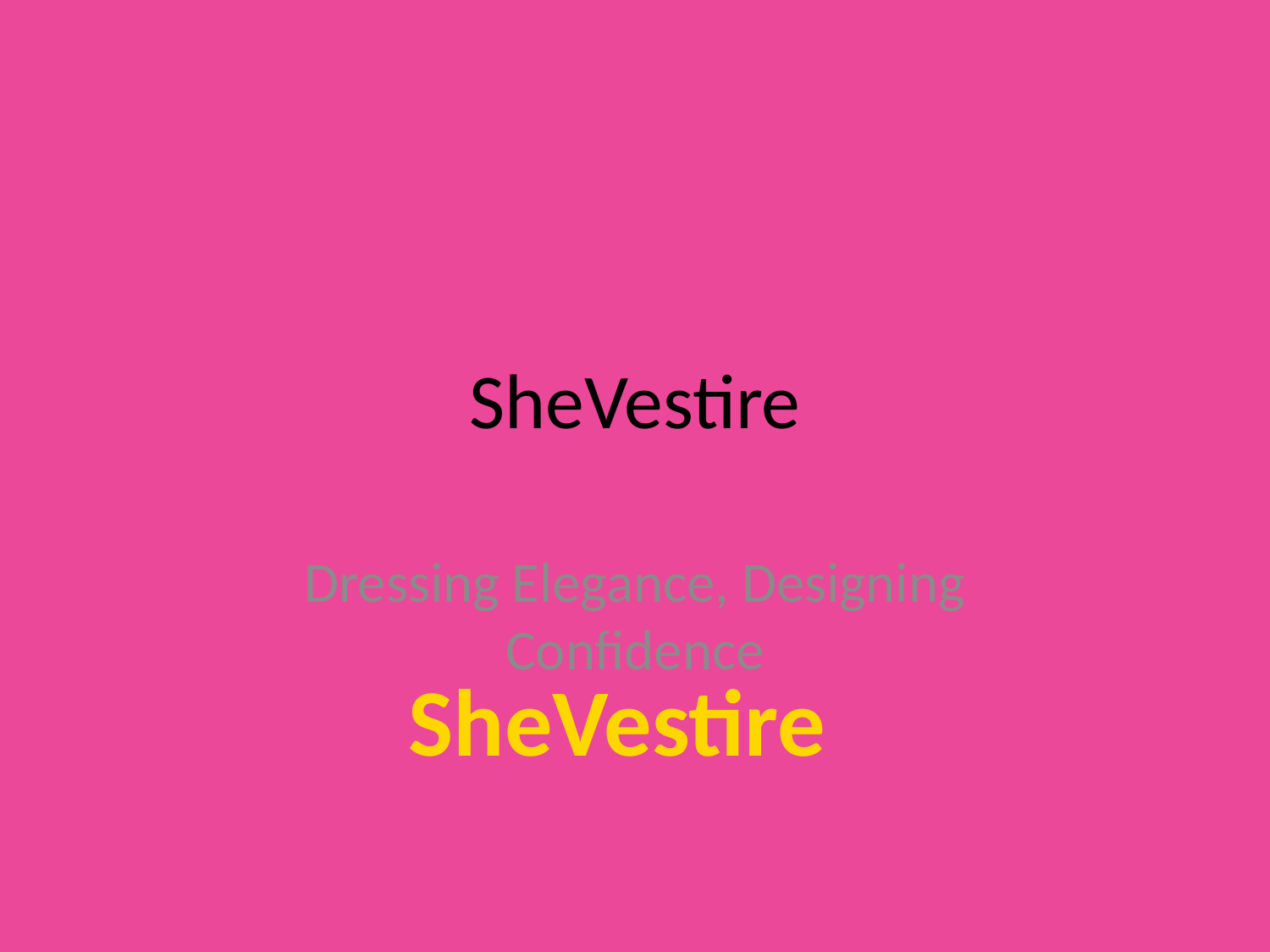

# SheVestire
Dressing Elegance, Designing Confidence

SheVestire